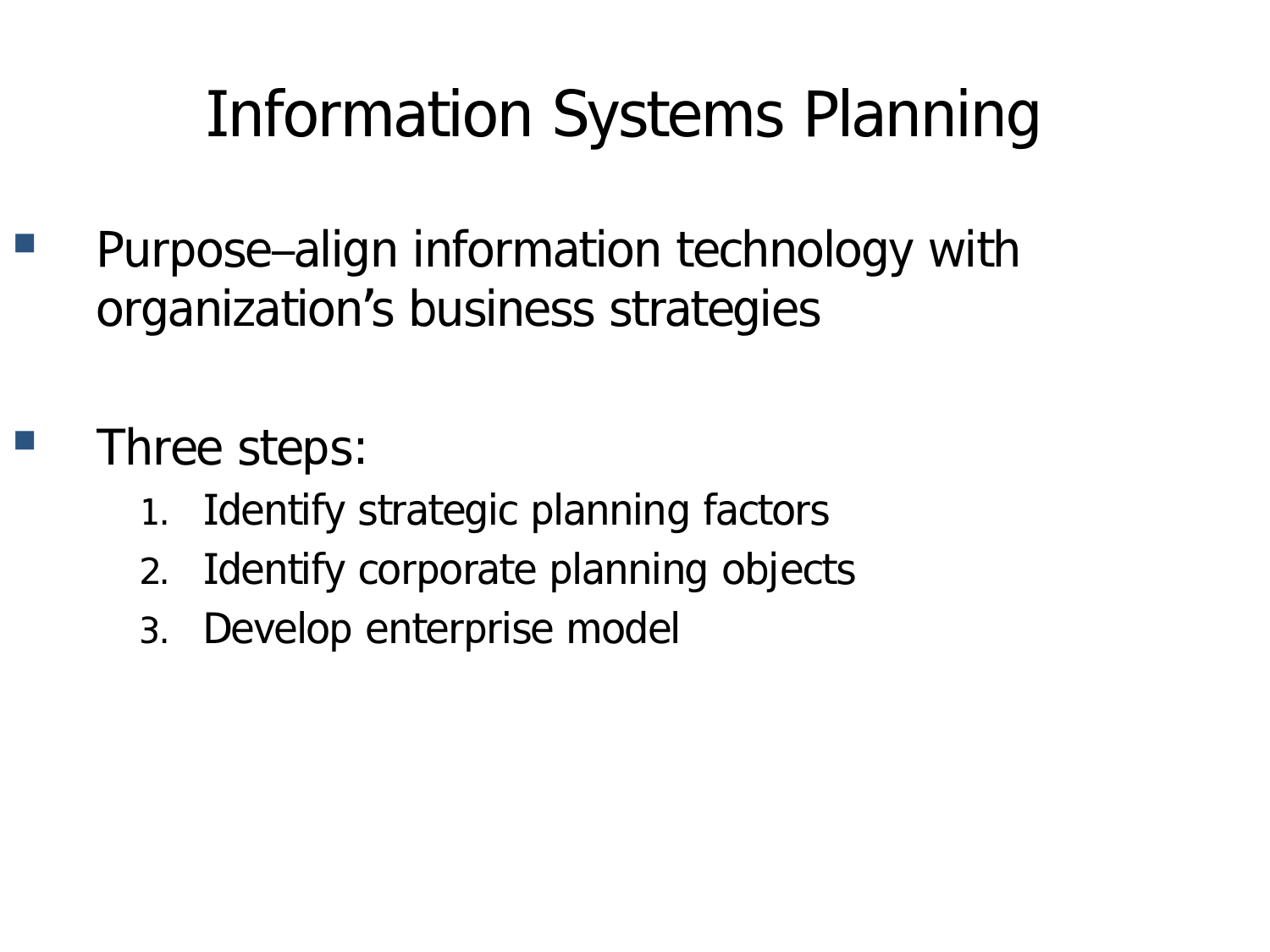

# Information Systems Planning
Purpose–align information technology with organization’s business strategies

Three steps:
Identify strategic planning factors
Identify corporate planning objects
Develop enterprise model